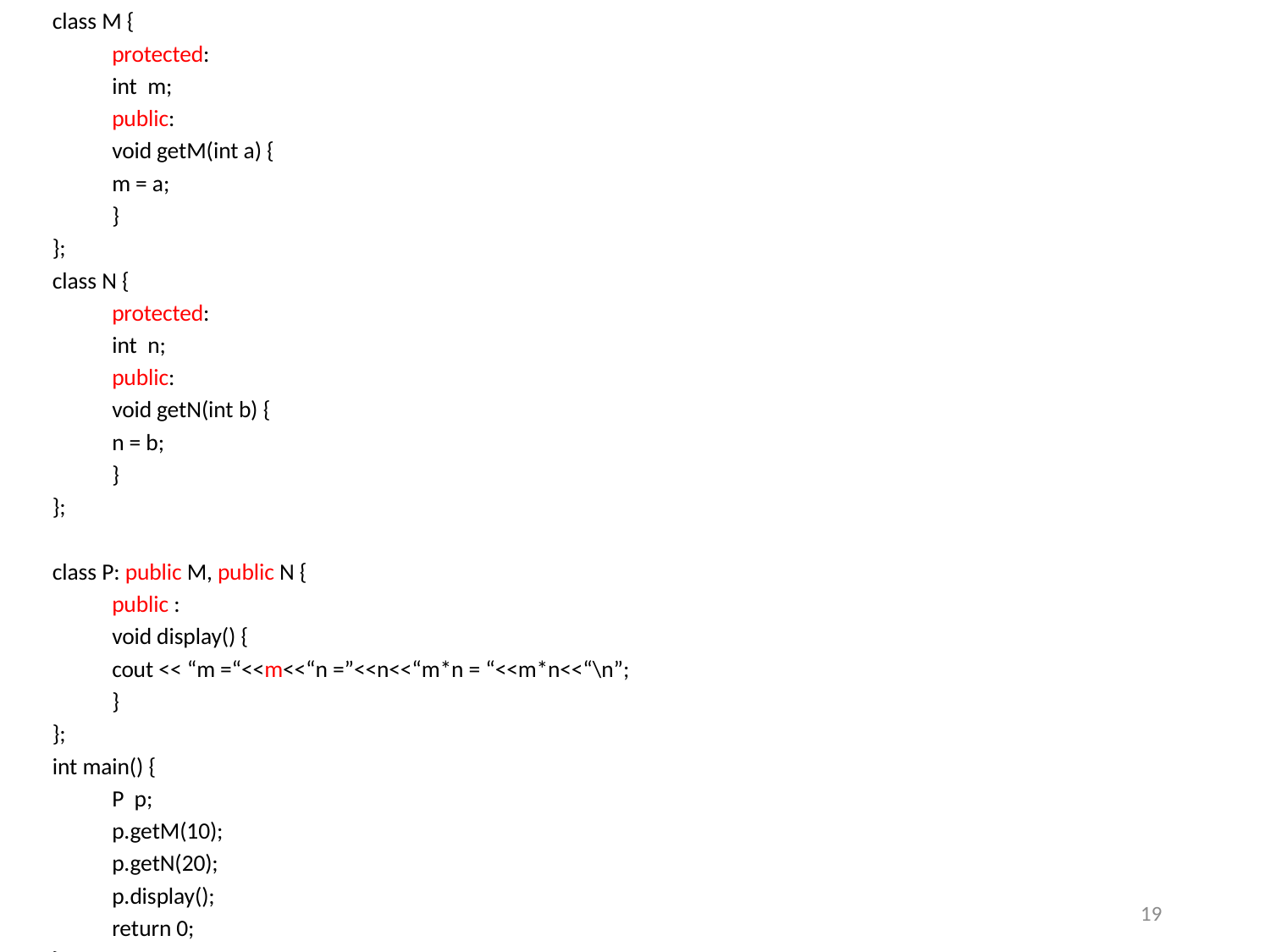

class M {
	protected:
		int  m;
	public:
		void getM(int a) {
			m = a;
		}
};
class N {
	protected:
		int  n;
	public:
		void getN(int b) {
			n = b;
		}
};

class P: public M, public N {
	public :
		void display() {
			cout << “m =“<<m<<“n =”<<n<<“m*n = “<<m*n<<“\n”;
		}
};
int main() {
	P  p;
	p.getM(10);
	p.getN(20);
	p.display();
	return 0;
}
19